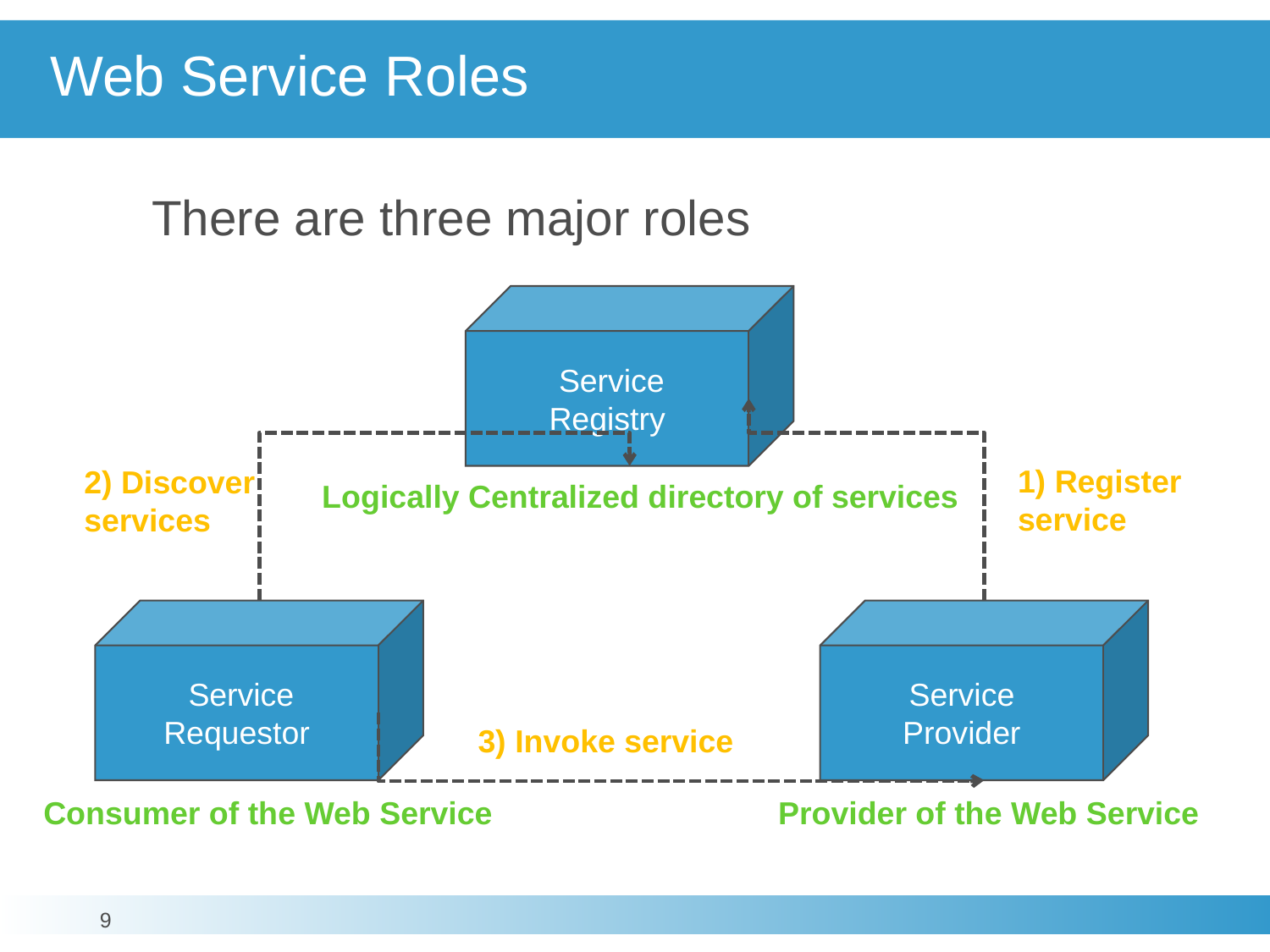

# Web Service Roles
There are three major roles
Service
Registry
1) Register service
2) Discover services
Logically Centralized directory of services
Service
Requestor
Service
Provider
3) Invoke service
Consumer of the Web Service
Provider of the Web Service
9